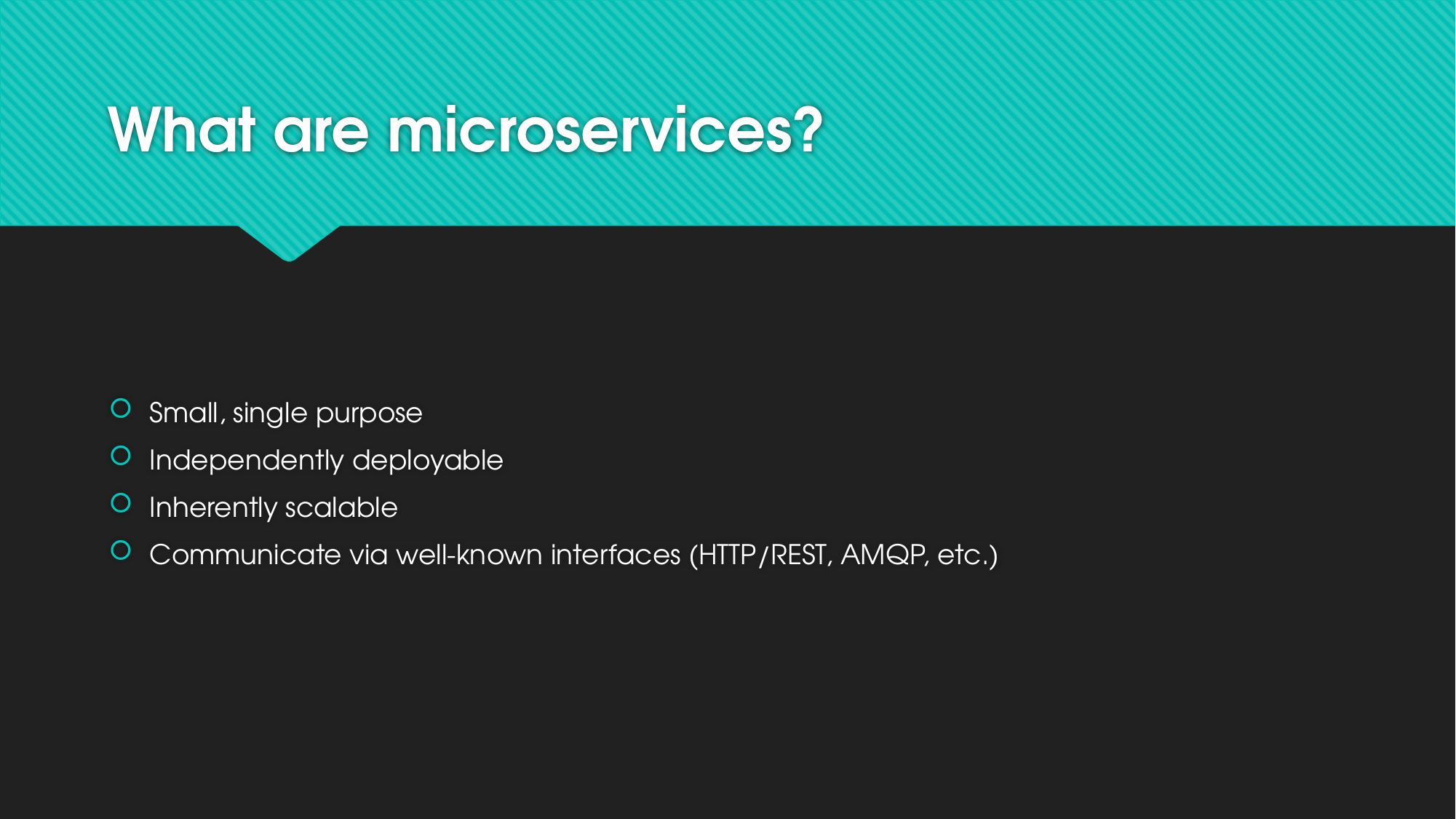

# What are microservices?
Small, single purpose
Independently deployable
Inherently scalable
Communicate via well-known interfaces (HTTP/REST, AMQP, etc.)